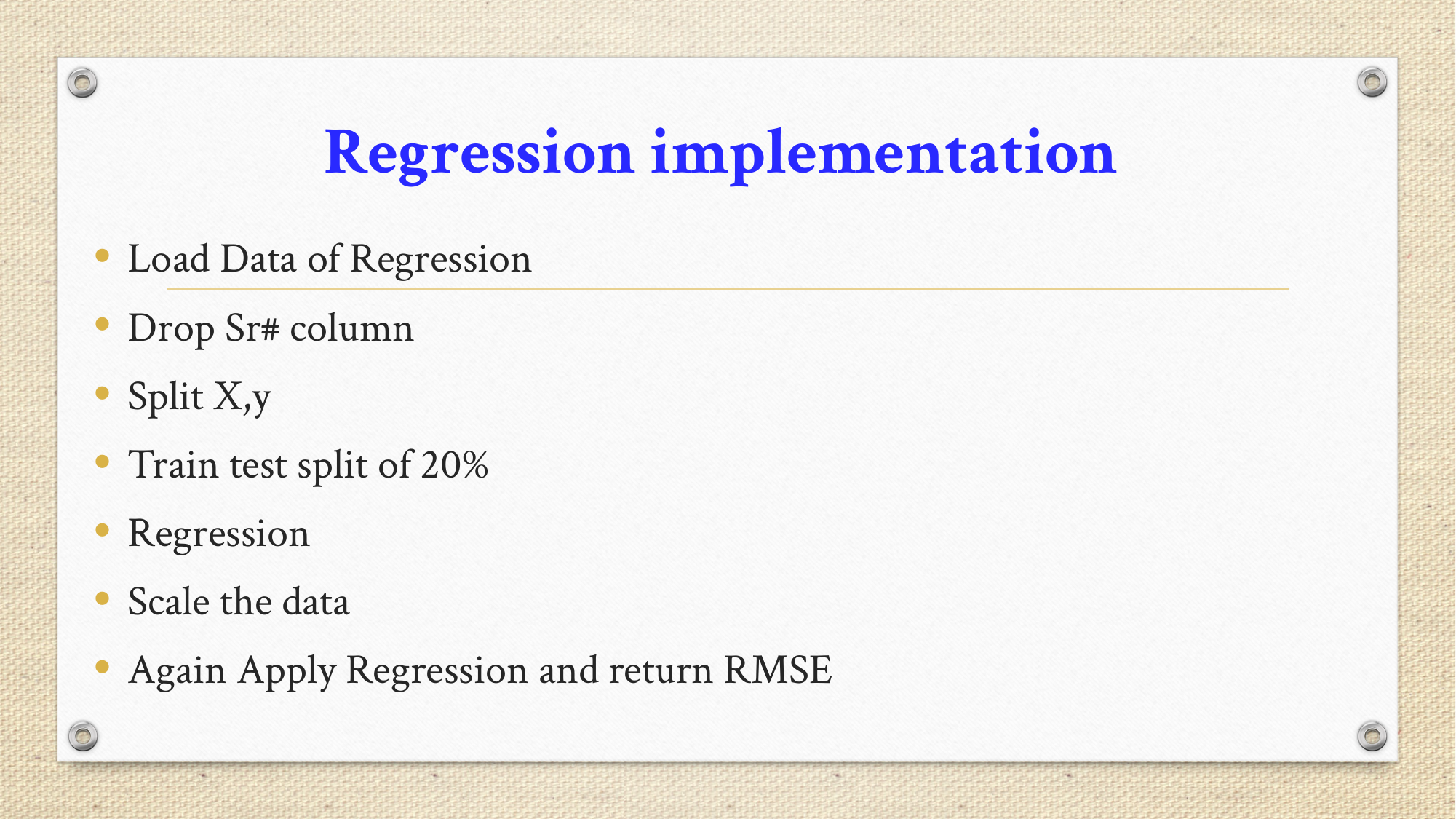

# Regression implementation
Load Data of Regression
Drop Sr# column
Split X,y
Train test split of 20%
Regression
Scale the data
Again Apply Regression and return RMSE